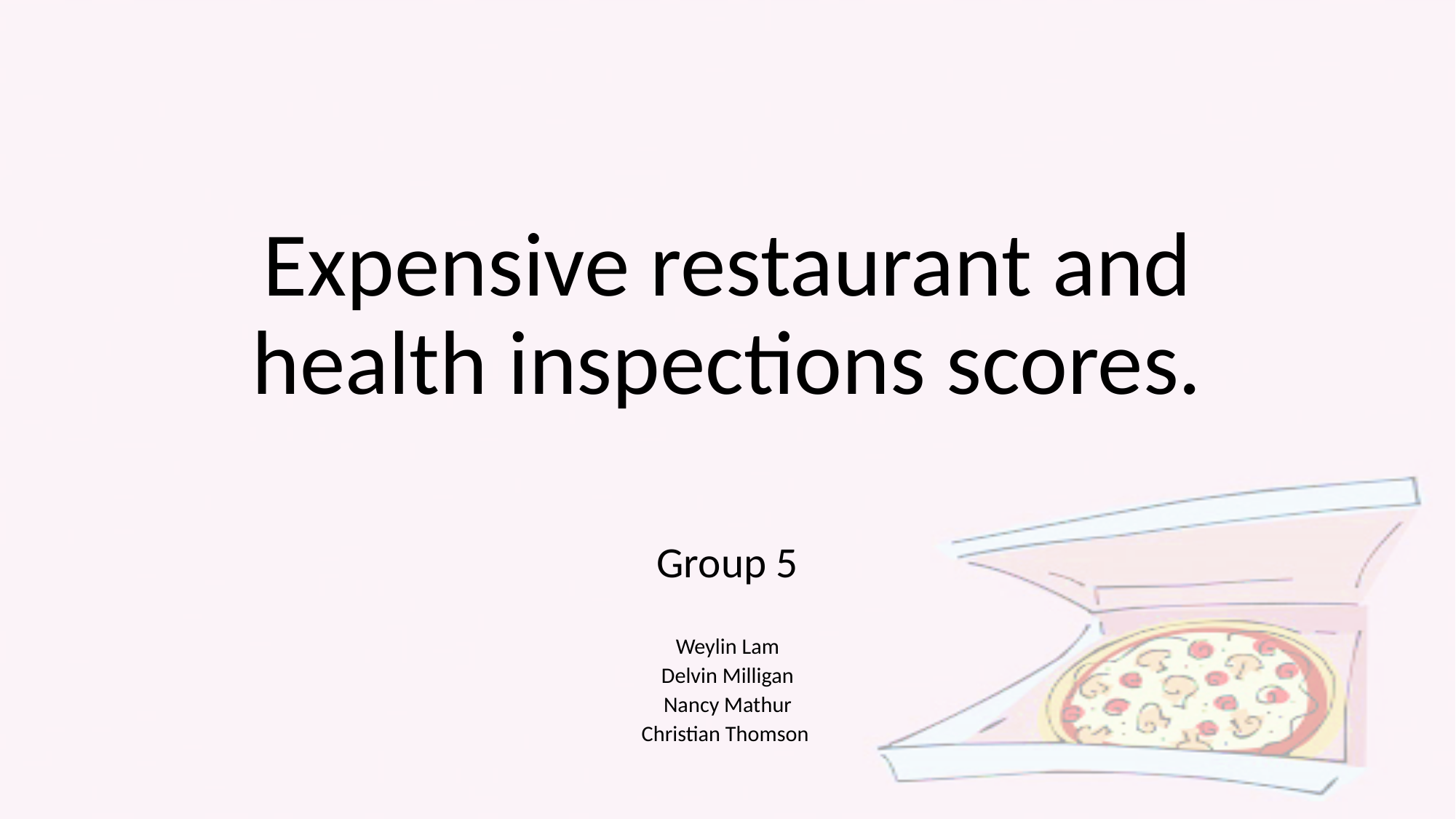

# Expensive restaurant and health inspections scores.

Group 5

Weylin Lam
Delvin Milligan
Nancy Mathur
Christian Thomson